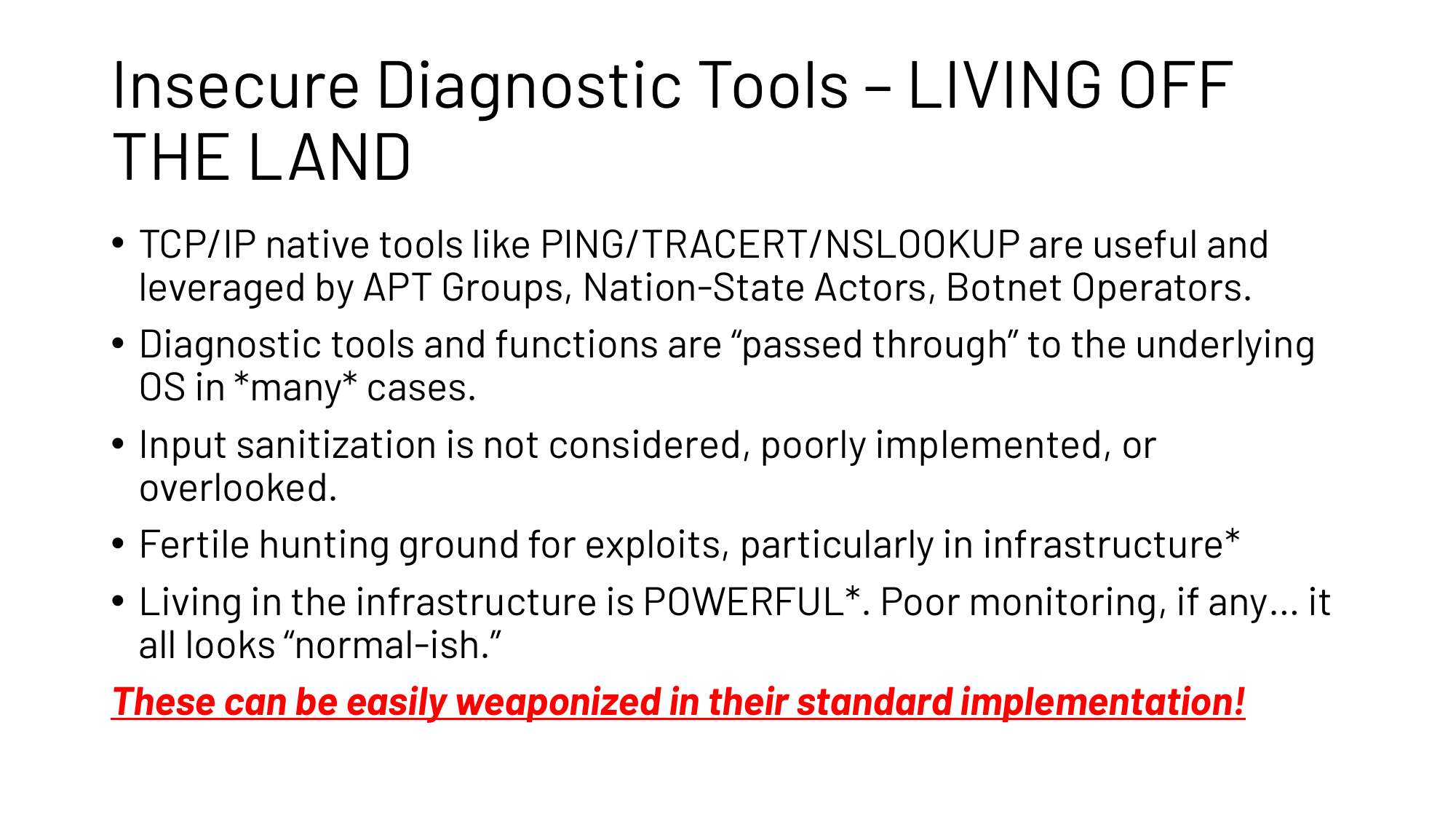

# Insecure Diagnostic Tools – LIVING OFF THE LAND
TCP/IP native tools like PING/TRACERT/NSLOOKUP are useful and leveraged by APT Groups, Nation-State Actors, Botnet Operators.
Diagnostic tools and functions are “passed through” to the underlying OS in *many* cases.
Input sanitization is not considered, poorly implemented, or overlooked.
Fertile hunting ground for exploits, particularly in infrastructure*
Living in the infrastructure is POWERFUL*. Poor monitoring, if any… it all looks “normal-ish.”
These can be easily weaponized in their standard implementation!